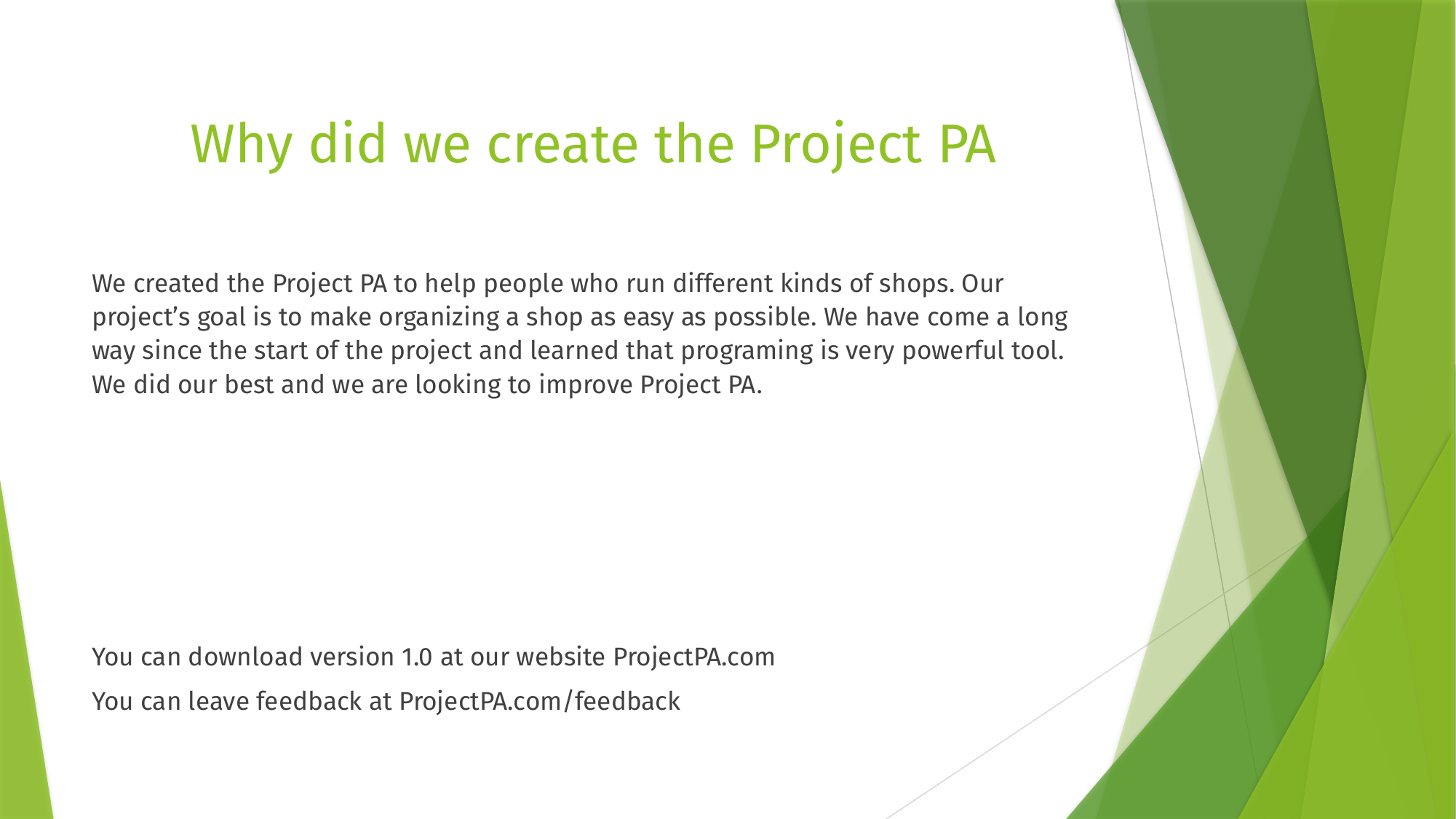

# Why did we create the Project PA
We created the Project PA to help people who run different kinds of shops. Our project’s goal is to make organizing a shop as easy as possible. We have come a long way since the start of the project and learned that programing is very powerful tool. We did our best and we are looking to improve Project PA.

You can download version 1.0 at our website ProjectPA.com
You can leave feedback at ProjectPA.com/feedback